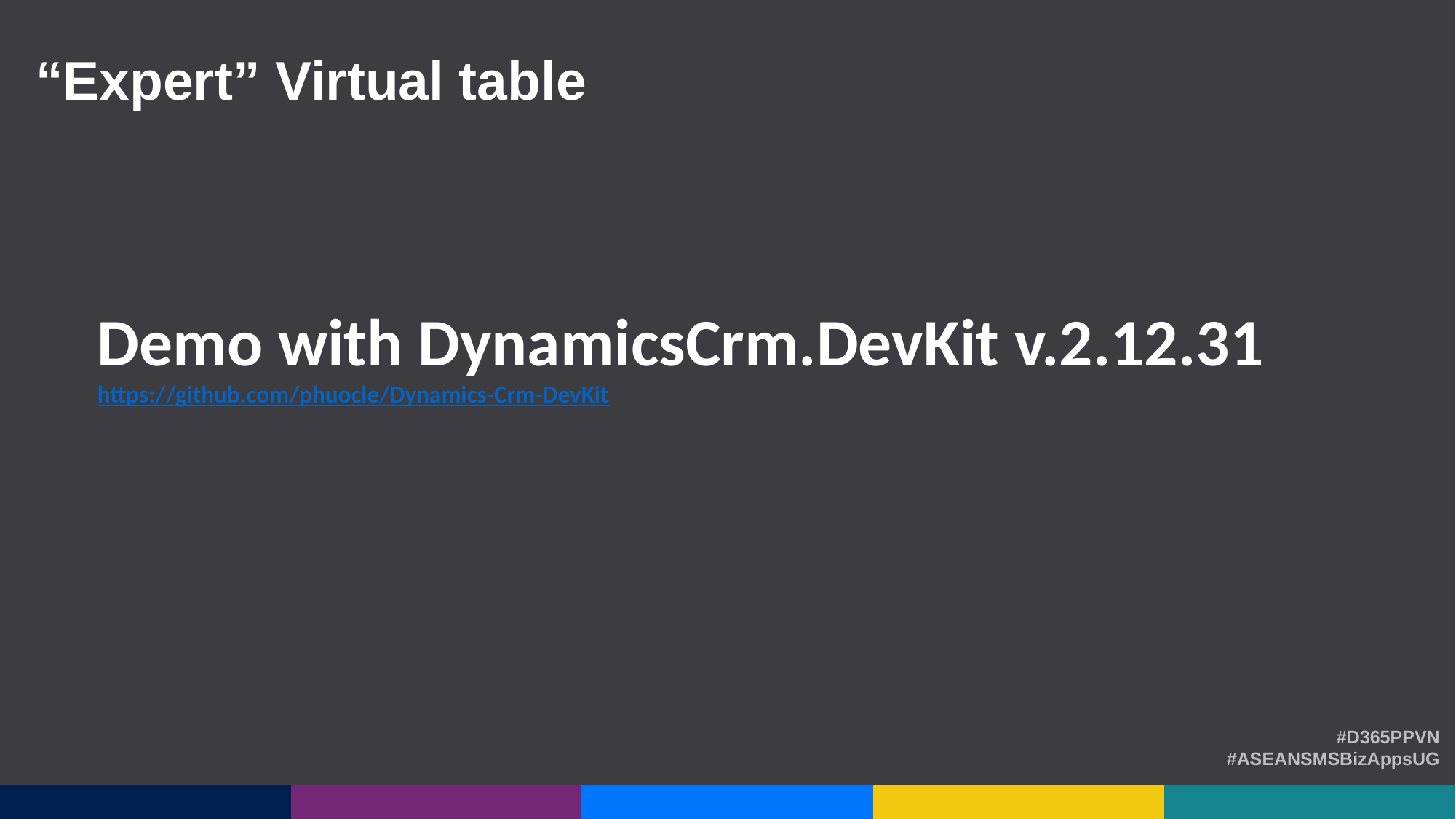

“Expert” Virtual table
Demo with DynamicsCrm.DevKit v.2.12.31
https://github.com/phuocle/Dynamics-Crm-DevKit

#D365PPVN
#ASEANSMSBizAppsUG